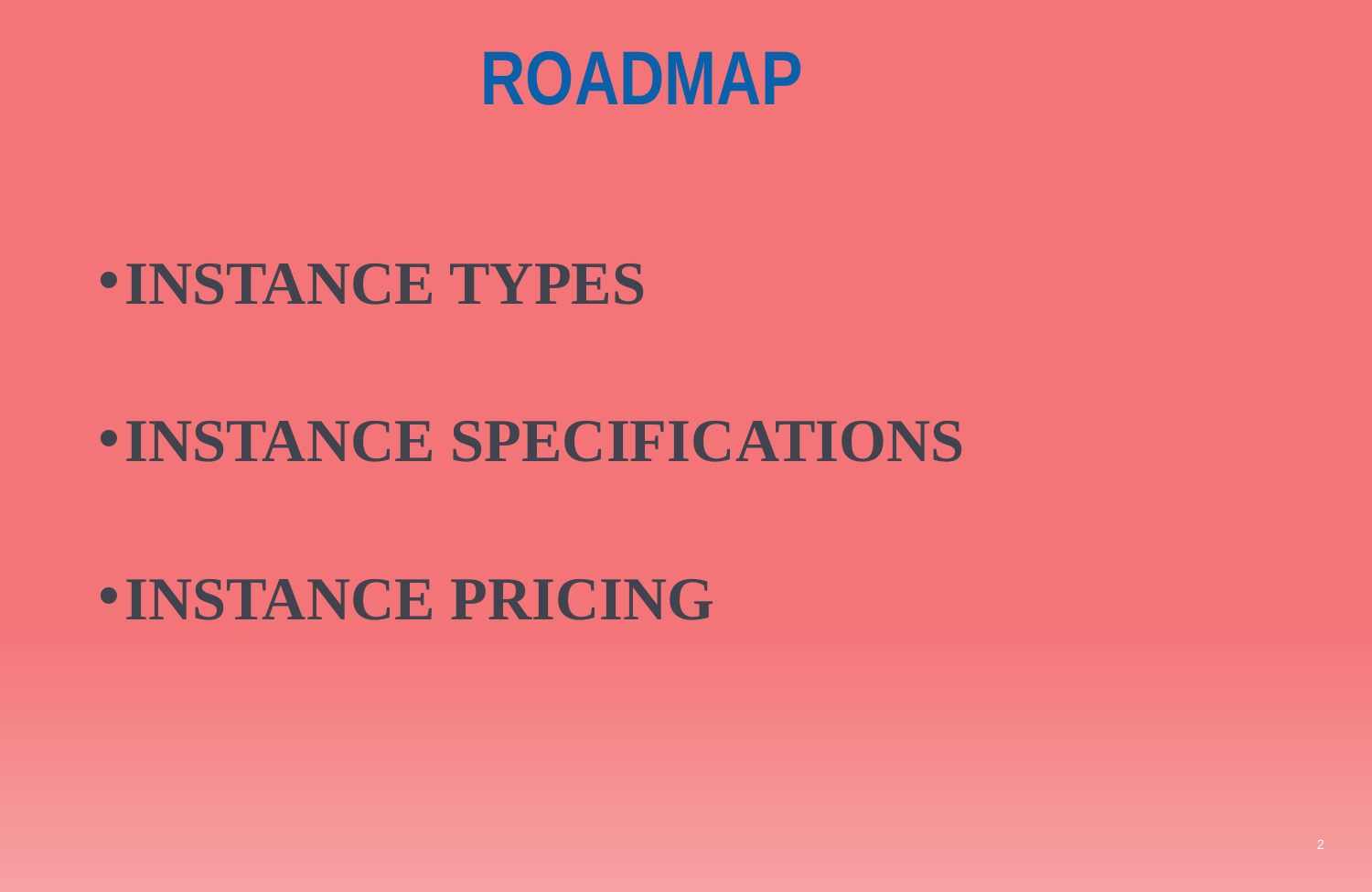

# ROADMAP
INSTANCE TYPES

INSTANCE SPECIFICATIONS

INSTANCE PRICING

2